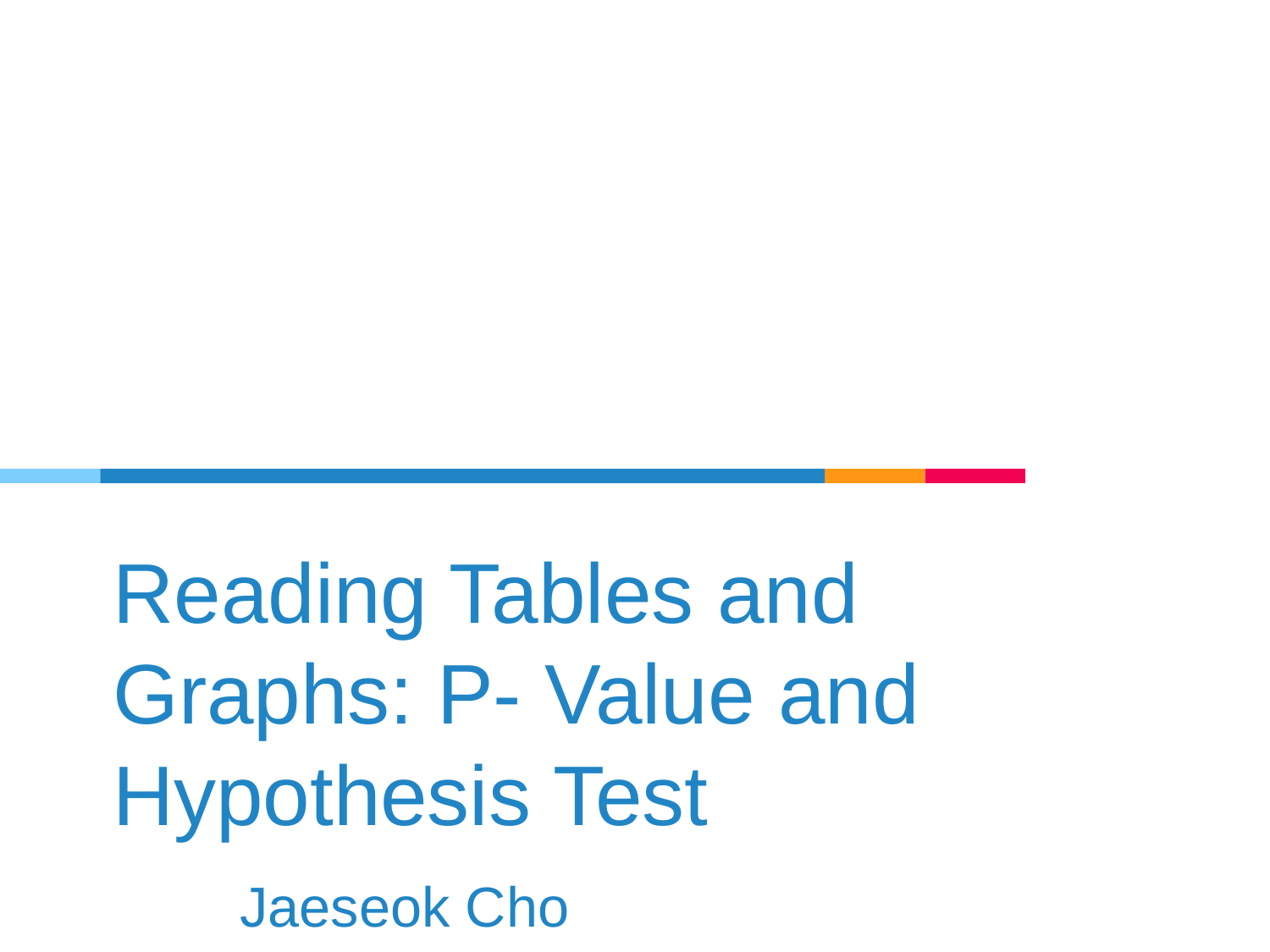

# Reading Tables and Graphs: P- Value and Hypothesis Test Jaeseok Cho